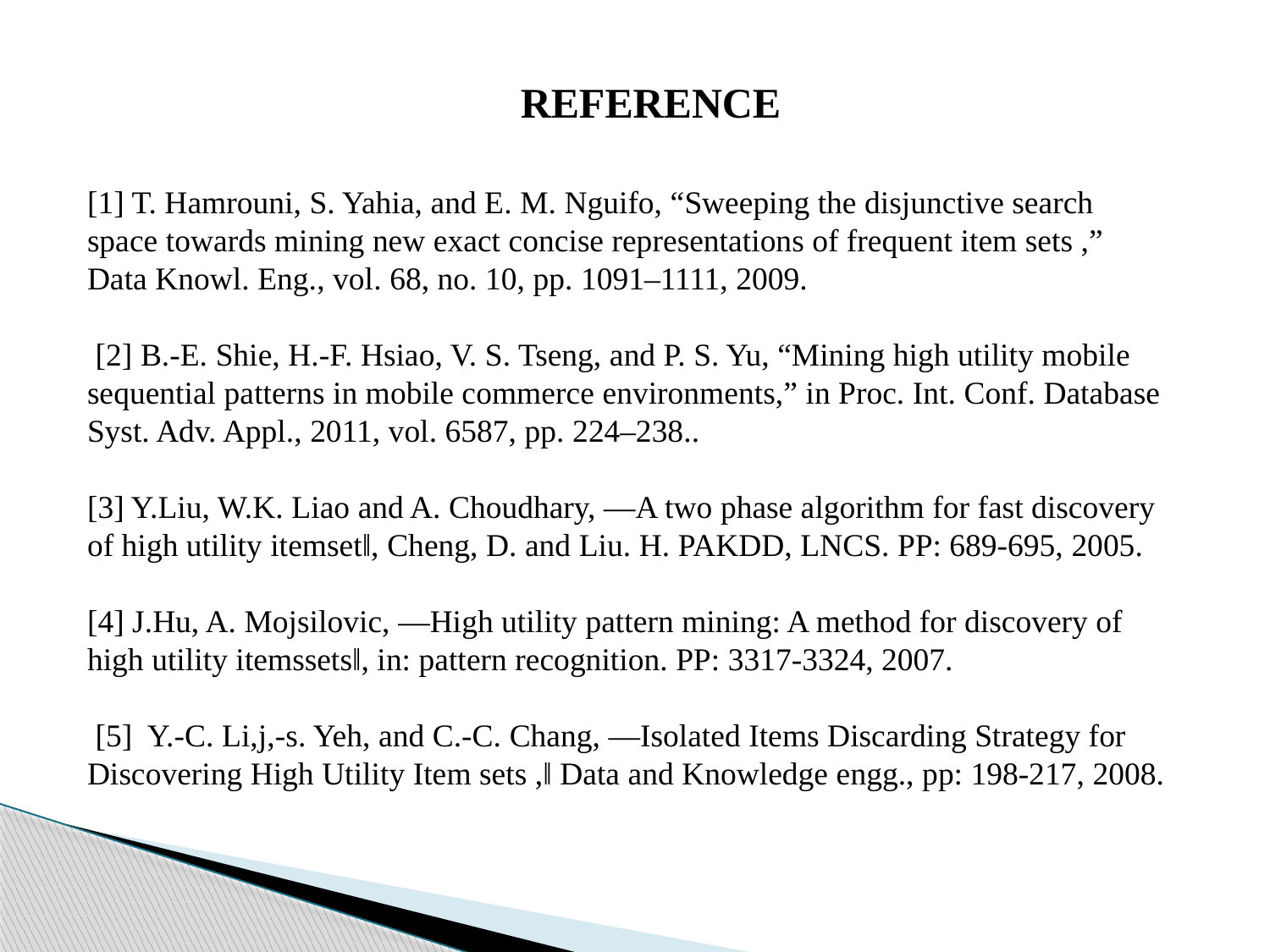

REFERENCE
[1] T. Hamrouni, S. Yahia, and E. M. Nguifo, “Sweeping the disjunctive search space towards mining new exact concise representations of frequent item sets ,” Data Knowl. Eng., vol. 68, no. 10, pp. 1091–1111, 2009.

 [2] B.-E. Shie, H.-F. Hsiao, V. S. Tseng, and P. S. Yu, “Mining high utility mobile sequential patterns in mobile commerce environments,” in Proc. Int. Conf. Database Syst. Adv. Appl., 2011, vol. 6587, pp. 224–238..

[3] Y.Liu, W.K. Liao and A. Choudhary, ―A two phase algorithm for fast discovery of high utility itemset‖, Cheng, D. and Liu. H. PAKDD, LNCS. PP: 689-695, 2005.

[4] J.Hu, A. Mojsilovic, ―High utility pattern mining: A method for discovery of high utility itemssets‖, in: pattern recognition. PP: 3317-3324, 2007.

 [5]  Y.-C. Li,j,-s. Yeh, and C.-C. Chang, ―Isolated Items Discarding Strategy for Discovering High Utility Item sets ,‖ Data and Knowledge engg., pp: 198-217, 2008.